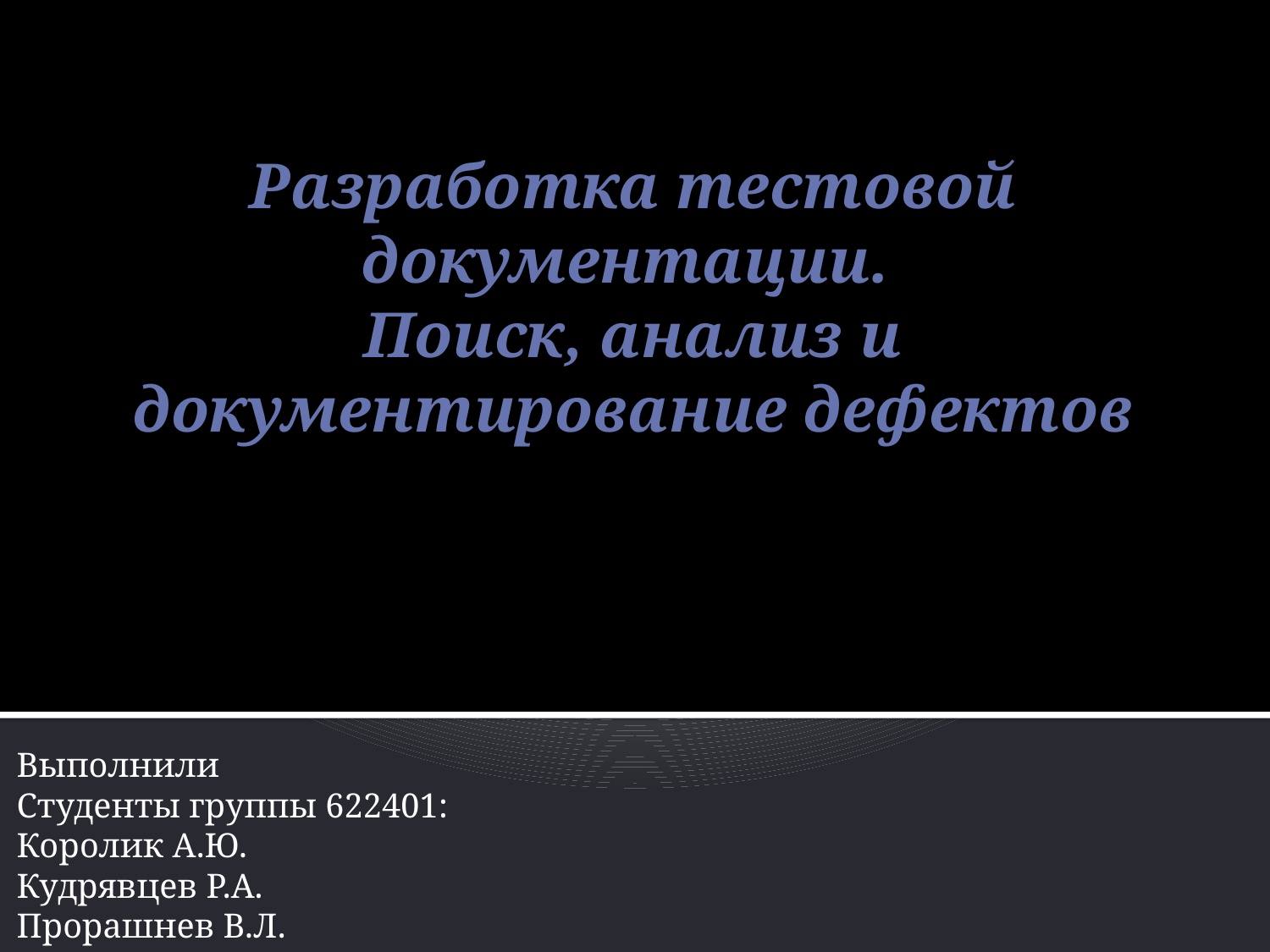

# Разработка тестовой документации. Поиск, анализ и документирование дефектов
Выполнили
Студенты группы 622401:
Королик А.Ю.
Кудрявцев Р.А.
Прорашнев В.Л.